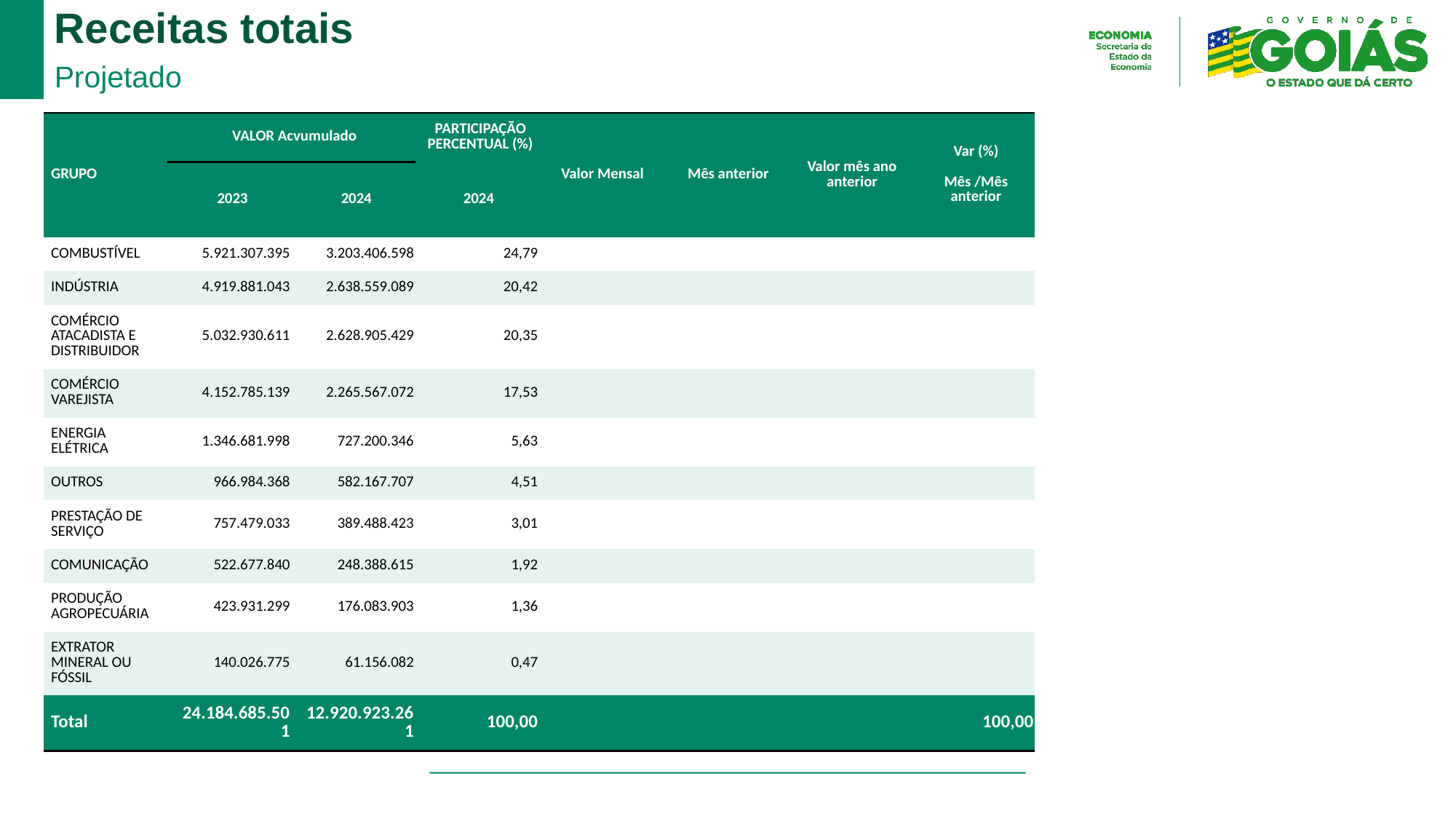

# Receitas totais
Projetado
| GRUPO | VALOR Acvumulado | VALOR ANUAL | PARTICIPAÇÃO PERCENTUAL (%) | Valor Mensal | Mês anterior | Valor mês ano anterior | Var (%) Mês /Mês anterior |
| --- | --- | --- | --- | --- | --- | --- | --- |
| GRUPO | 2023 | 2024 | 2024 |  |  |  |  |
| COMBUSTÍVEL | 5.921.307.395 | 3.203.406.598 | 24,79 |  |  |  |  |
| INDÚSTRIA | 4.919.881.043 | 2.638.559.089 | 20,42 |  |  |  |  |
| COMÉRCIO ATACADISTA E DISTRIBUIDOR | 5.032.930.611 | 2.628.905.429 | 20,35 |  |  |  |  |
| COMÉRCIO VAREJISTA | 4.152.785.139 | 2.265.567.072 | 17,53 |  |  |  |  |
| ENERGIA ELÉTRICA | 1.346.681.998 | 727.200.346 | 5,63 |  |  |  |  |
| OUTROS | 966.984.368 | 582.167.707 | 4,51 |  |  |  |  |
| PRESTAÇÃO DE SERVIÇO | 757.479.033 | 389.488.423 | 3,01 |  |  |  |  |
| COMUNICAÇÃO | 522.677.840 | 248.388.615 | 1,92 |  |  |  |  |
| PRODUÇÃO AGROPECUÁRIA | 423.931.299 | 176.083.903 | 1,36 |  |  |  |  |
| EXTRATOR MINERAL OU FÓSSIL | 140.026.775 | 61.156.082 | 0,47 |  |  |  |  |
| Total | 24.184.685.501 | 12.920.923.261 | 100,00 |  |  |  | 100,00 |